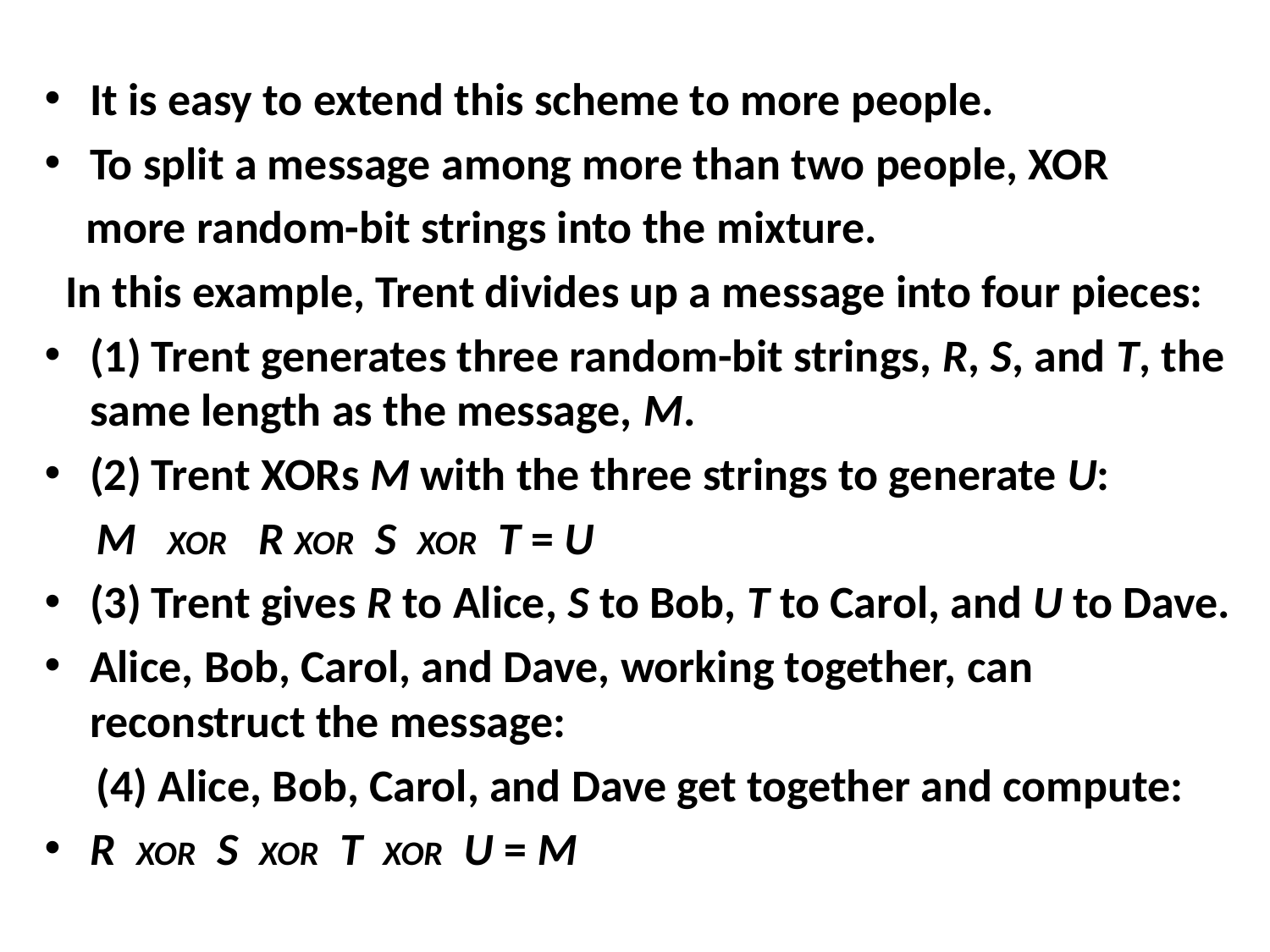

#
It is easy to extend this scheme to more people.
To split a message among more than two people, XOR
    more random-bit strings into the mixture.
  In this example, Trent divides up a message into four pieces:
(1) Trent generates three random-bit strings, R, S, and T, the same length as the message, M.
(2) Trent XORs M with the three strings to generate U:
     M   XOR   R XOR  S  XOR  T = U
(3) Trent gives R to Alice, S to Bob, T to Carol, and U to Dave.
Alice, Bob, Carol, and Dave, working together, can reconstruct the message:
     (4) Alice, Bob, Carol, and Dave get together and compute:
R  XOR  S  XOR  T  XOR  U = M